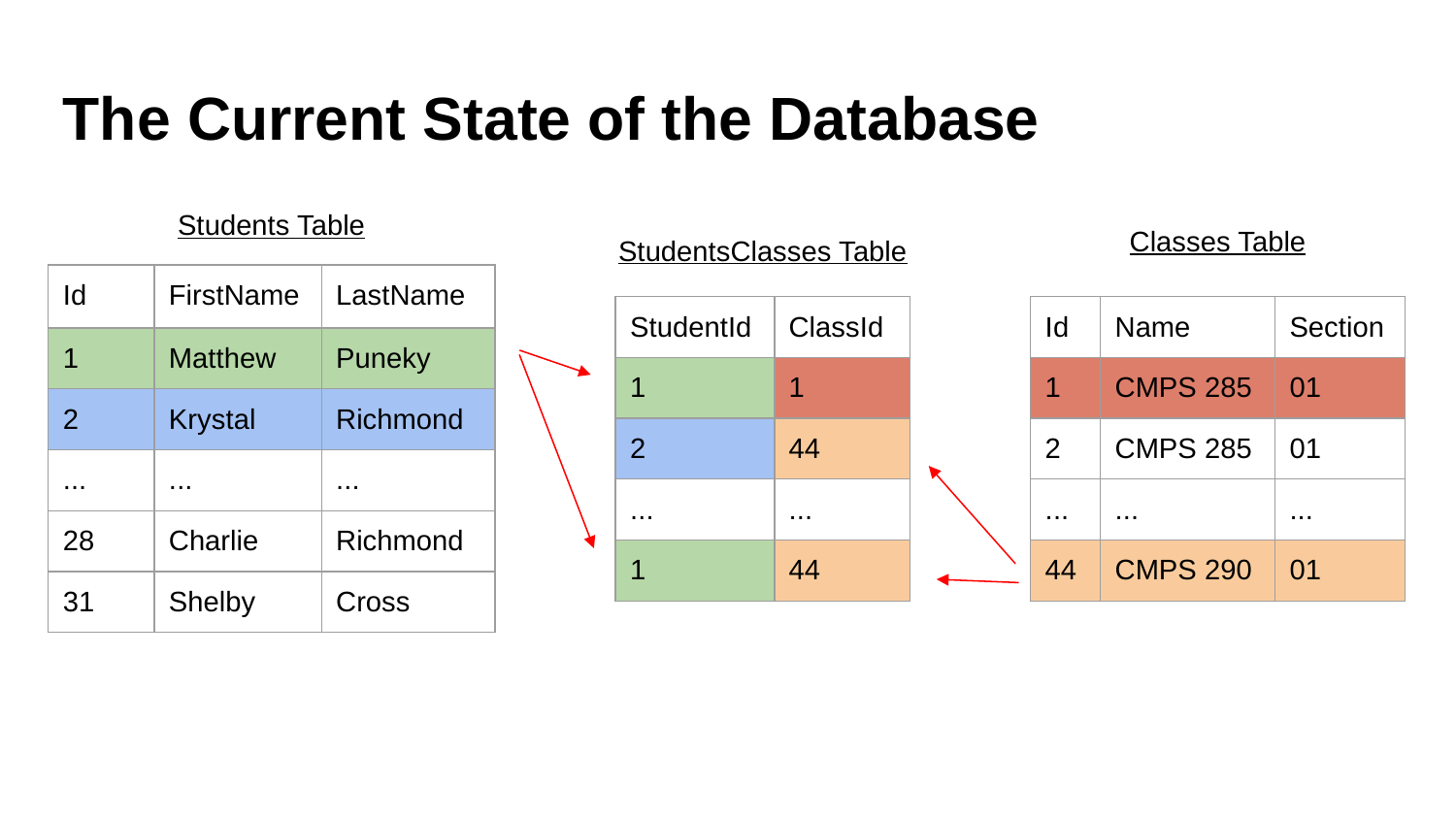

# The Current State of the Database
Students Table
Classes Table
StudentsClasses Table
| Id | FirstName | LastName |
| --- | --- | --- |
| 1 | Matthew | Puneky |
| 2 | Krystal | Richmond |
| ... | ... | ... |
| 28 | Charlie | Richmond |
| 31 | Shelby | Cross |
| StudentId | ClassId |
| --- | --- |
| 1 | 1 |
| 2 | 44 |
| ... | ... |
| 1 | 44 |
| Id | Name | Section |
| --- | --- | --- |
| 1 | CMPS 285 | 01 |
| 2 | CMPS 285 | 01 |
| ... | ... | ... |
| 44 | CMPS 290 | 01 |